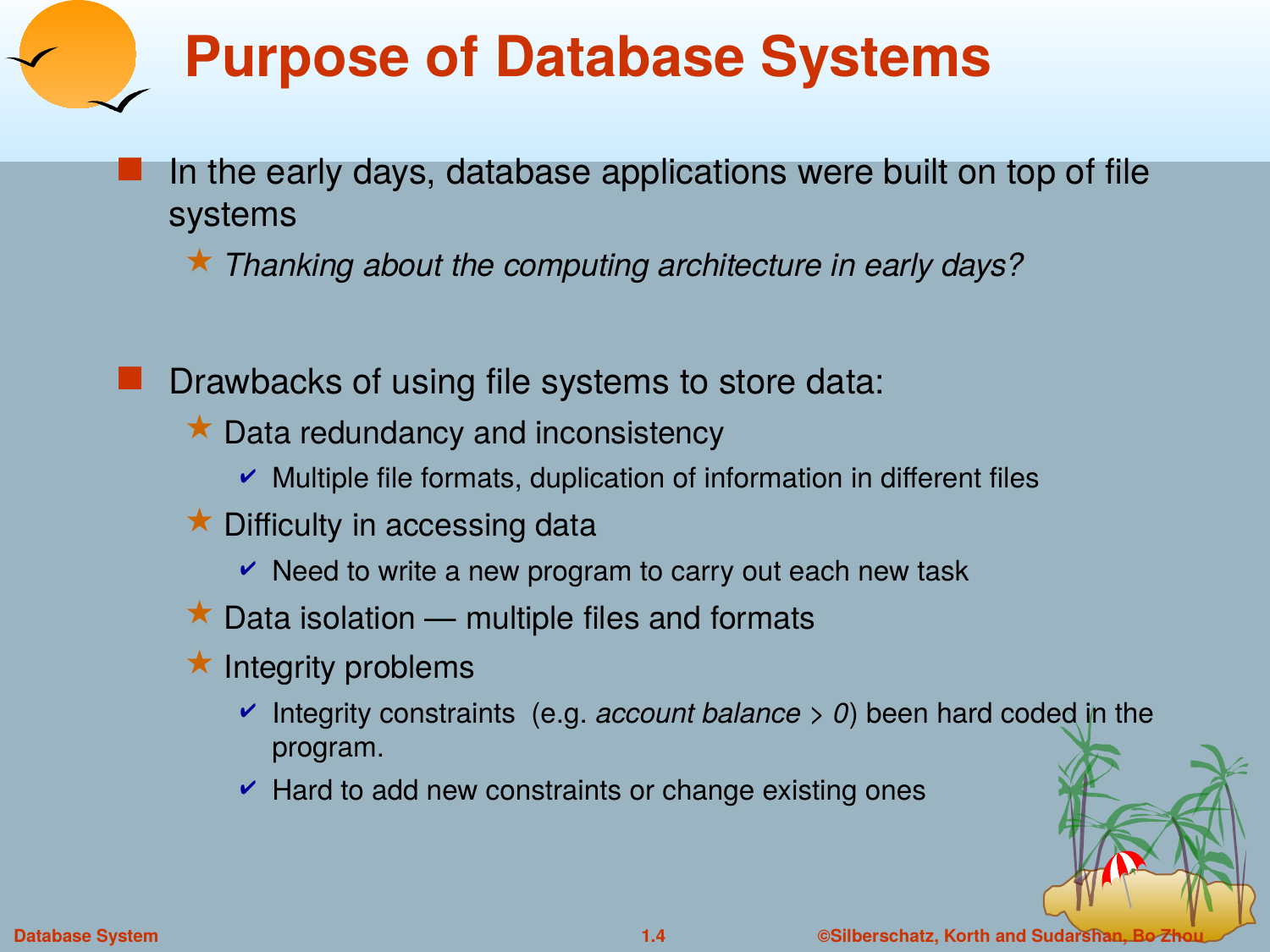

# Purpose of Database Systems
In the early days, database applications were built on top of file systems
Thanking about the computing architecture in early days?

Drawbacks of using file systems to store data:
Data redundancy and inconsistency
Multiple file formats, duplication of information in different files
Difficulty in accessing data
Need to write a new program to carry out each new task
Data isolation — multiple files and formats
Integrity problems
Integrity constraints  (e.g. account balance > 0) been hard coded in the program.
Hard to add new constraints or change existing ones